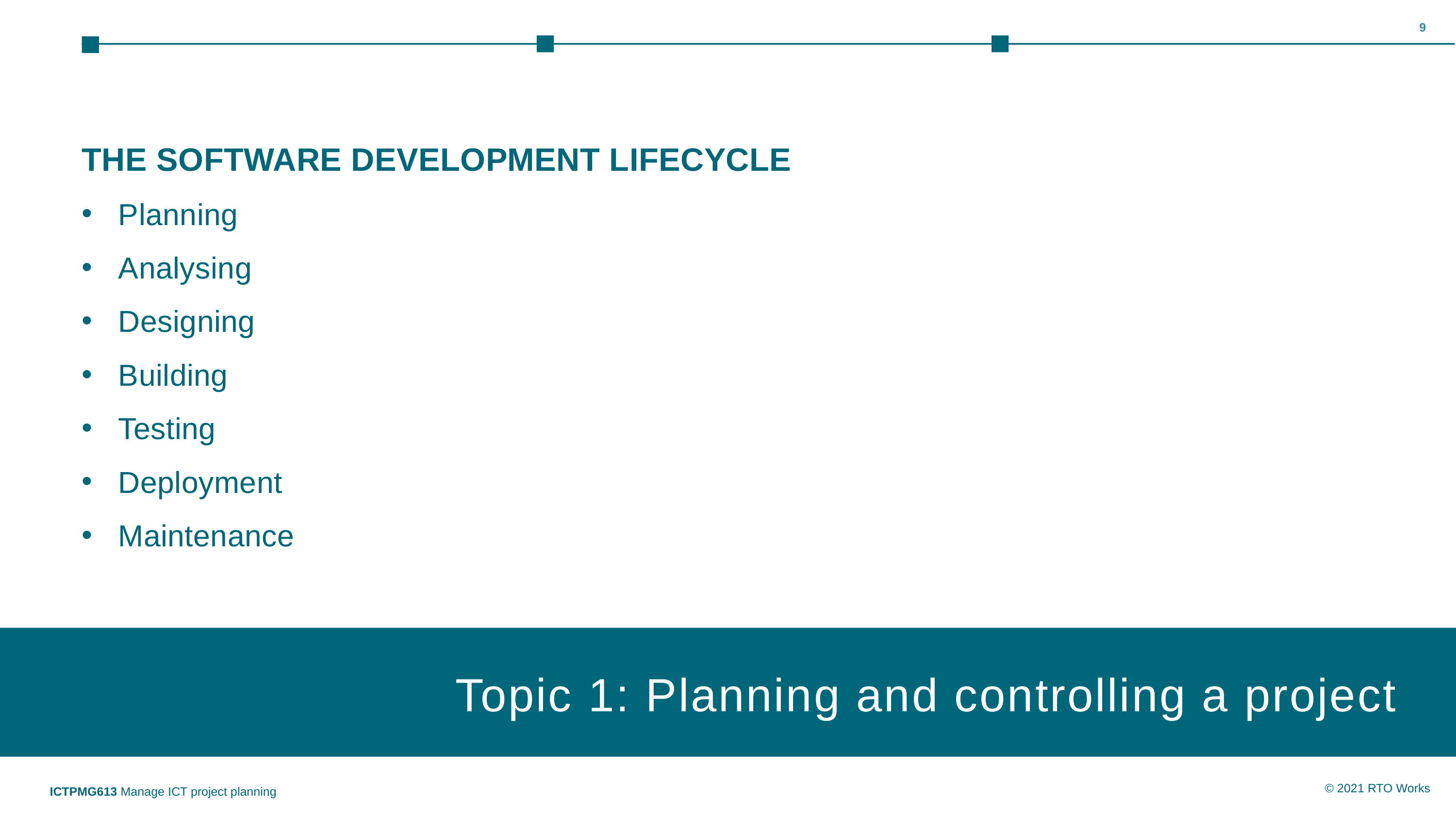

9

THE SOFTWARE DEVELOPMENT LIFECYCLE
Planning
Analysing
Designing
Building
Testing
Deployment
Maintenance

Topic 1: Planning and controlling a project
Topic 1: Insert topic title
ICTPMG613 Manage ICT project planning
© 2021 RTO Works